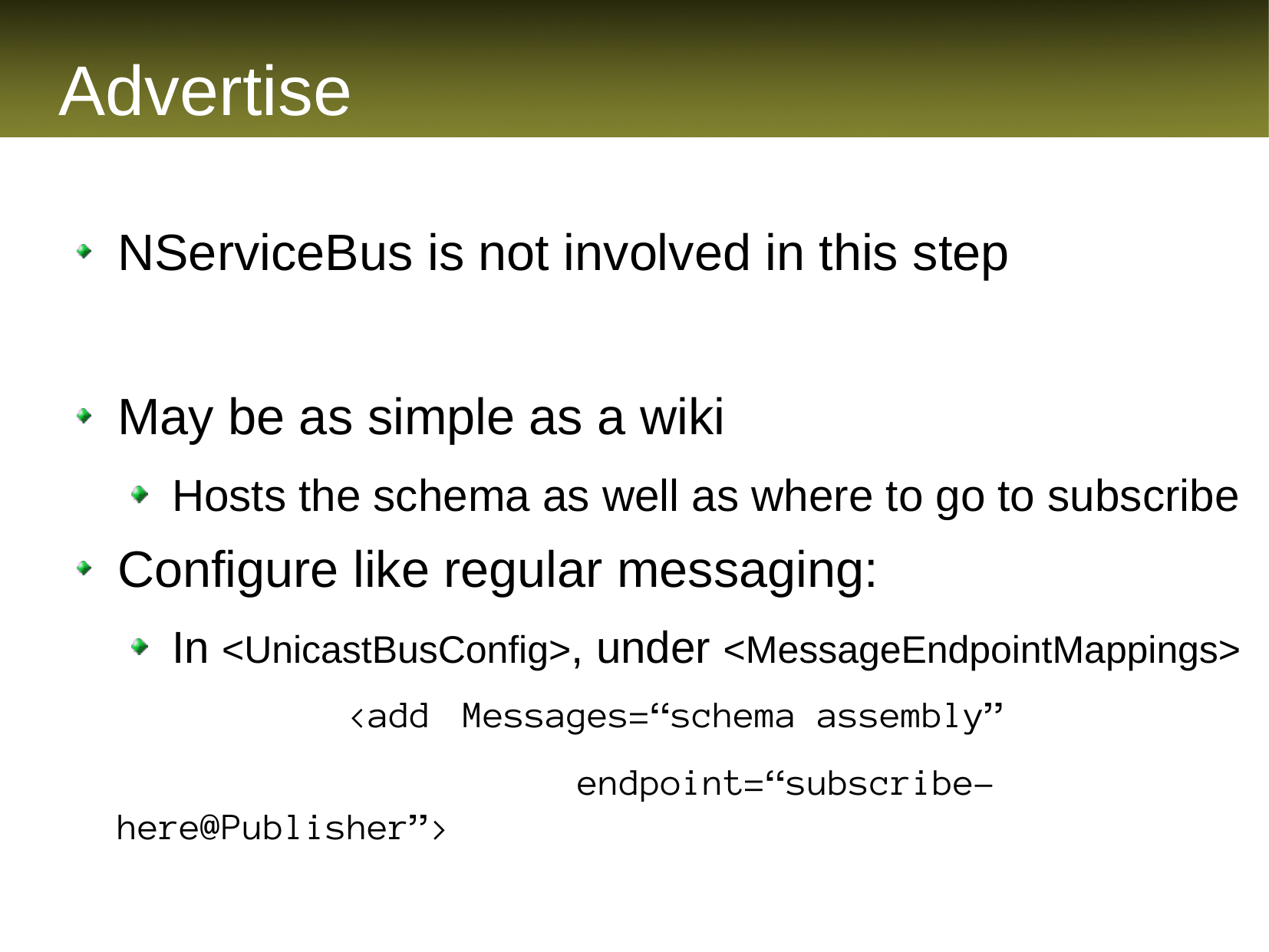

# Advertise
NServiceBus is not involved in this step

May be as simple as a wiki
Hosts the schema as well as where to go to subscribe
Configure like regular messaging:
In <UnicastBusConfig>, under <MessageEndpointMappings>
			<add 	Messages=“schema assembly”
					endpoint=“subscribe-here@Publisher”>